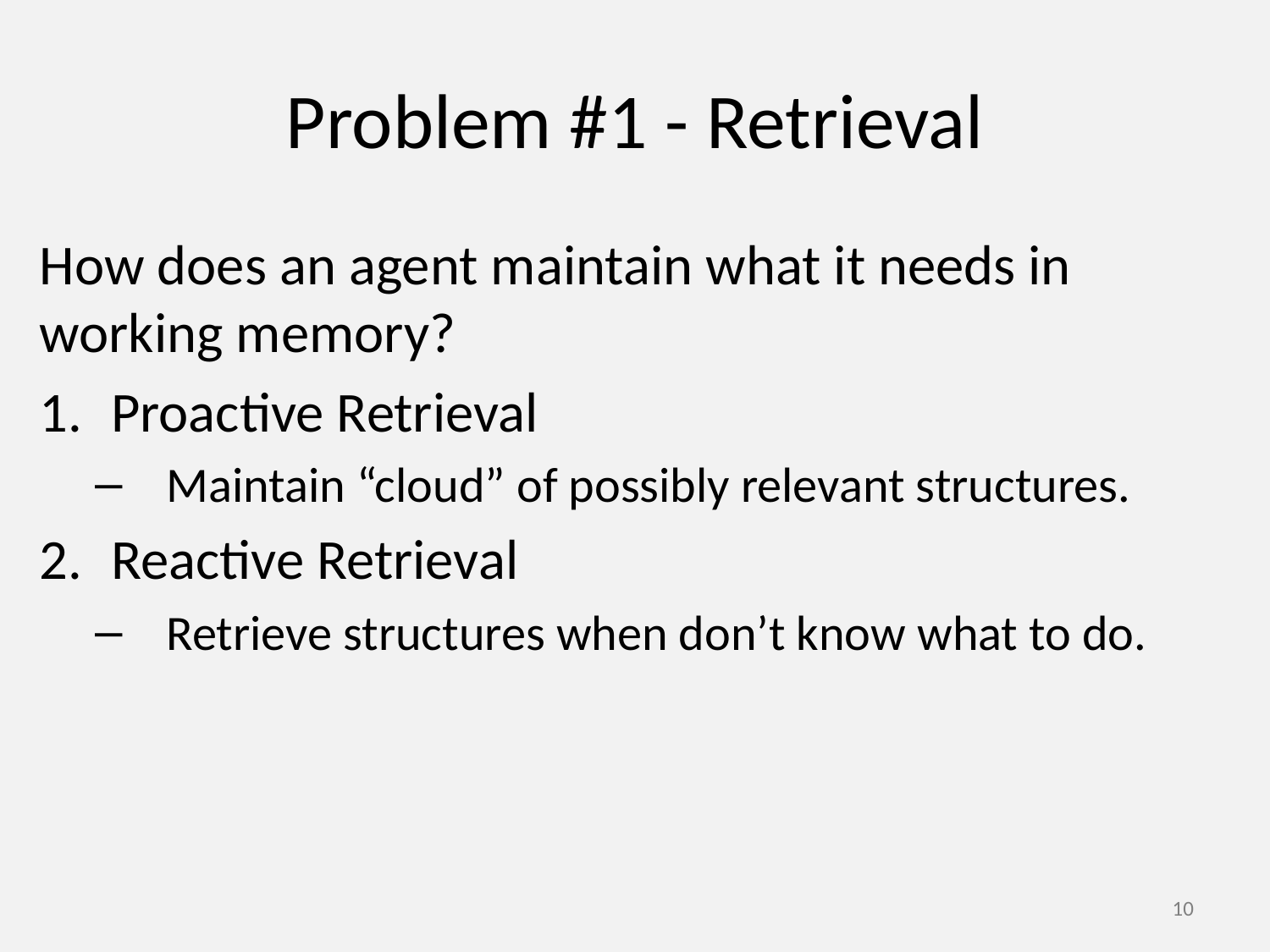

# Problem #1 - Retrieval
How does an agent maintain what it needs in working memory?
Proactive Retrieval
Maintain “cloud” of possibly relevant structures.
Reactive Retrieval
Retrieve structures when don’t know what to do.
10